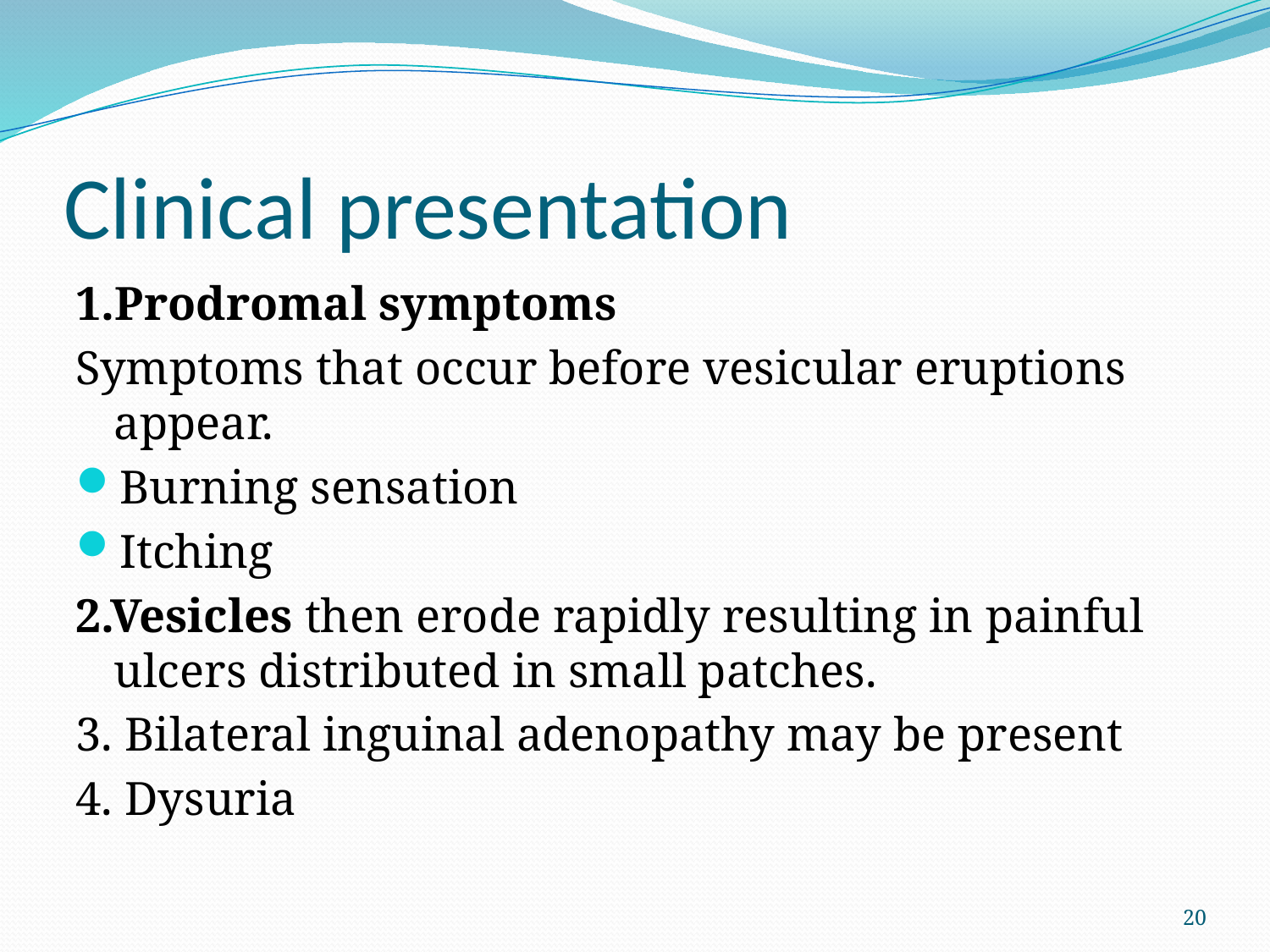

# Clinical presentation
1.Prodromal symptoms
Symptoms that occur before vesicular eruptions appear.
Burning sensation
Itching
2.Vesicles then erode rapidly resulting in painful ulcers distributed in small patches.
3. Bilateral inguinal adenopathy may be present
4. Dysuria
20